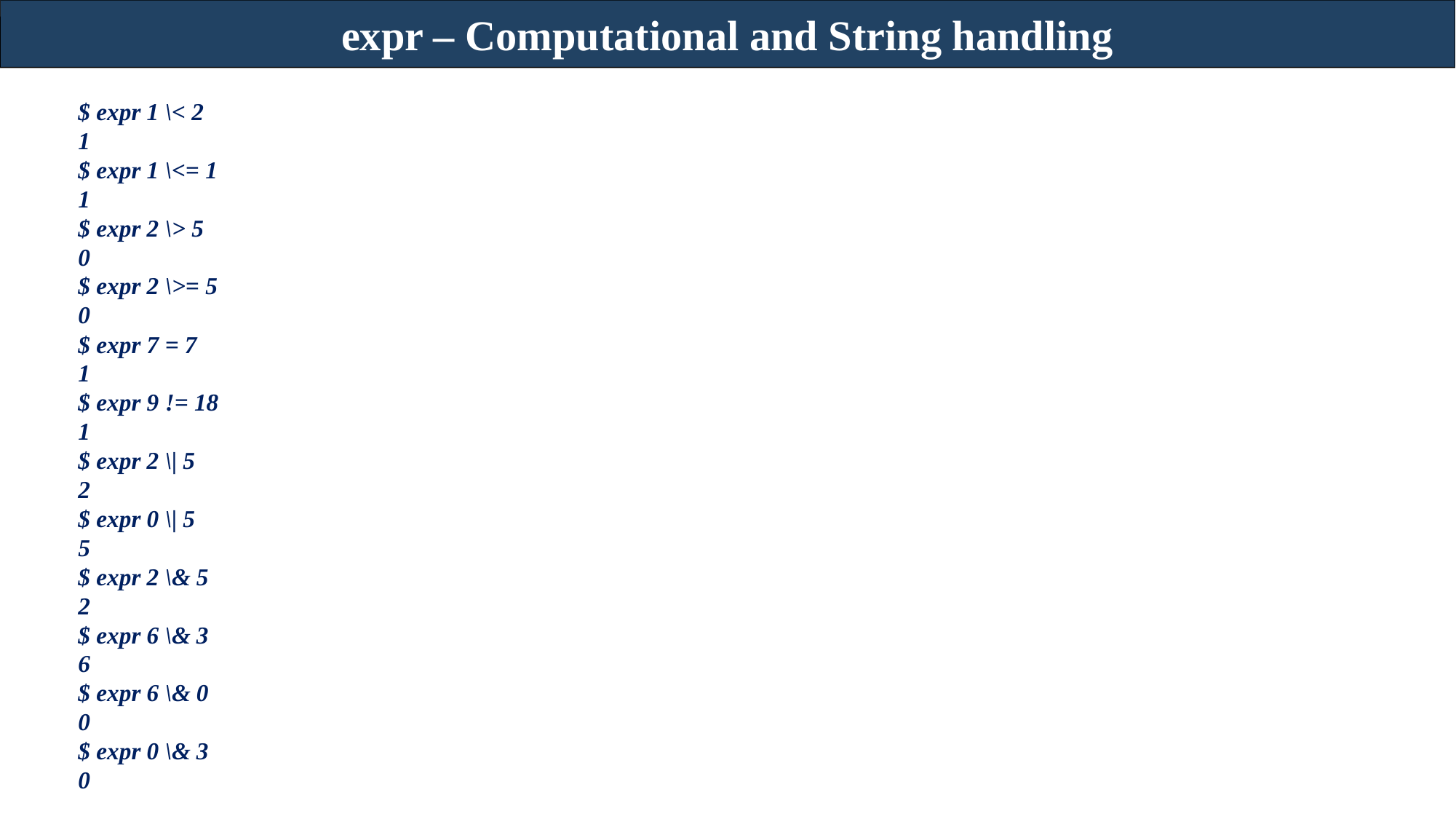

expr – Computational and String handling

$ expr 1 \< 2
1
$ expr 1 \<= 1
1
$ expr 2 \> 5
0
$ expr 2 \>= 5
0
$ expr 7 = 7
1
$ expr 9 != 18
1
$ expr 2 \| 5
2
$ expr 0 \| 5
5
$ expr 2 \& 5
2
$ expr 6 \& 3
6
$ expr 6 \& 0
0
$ expr 0 \& 3
0